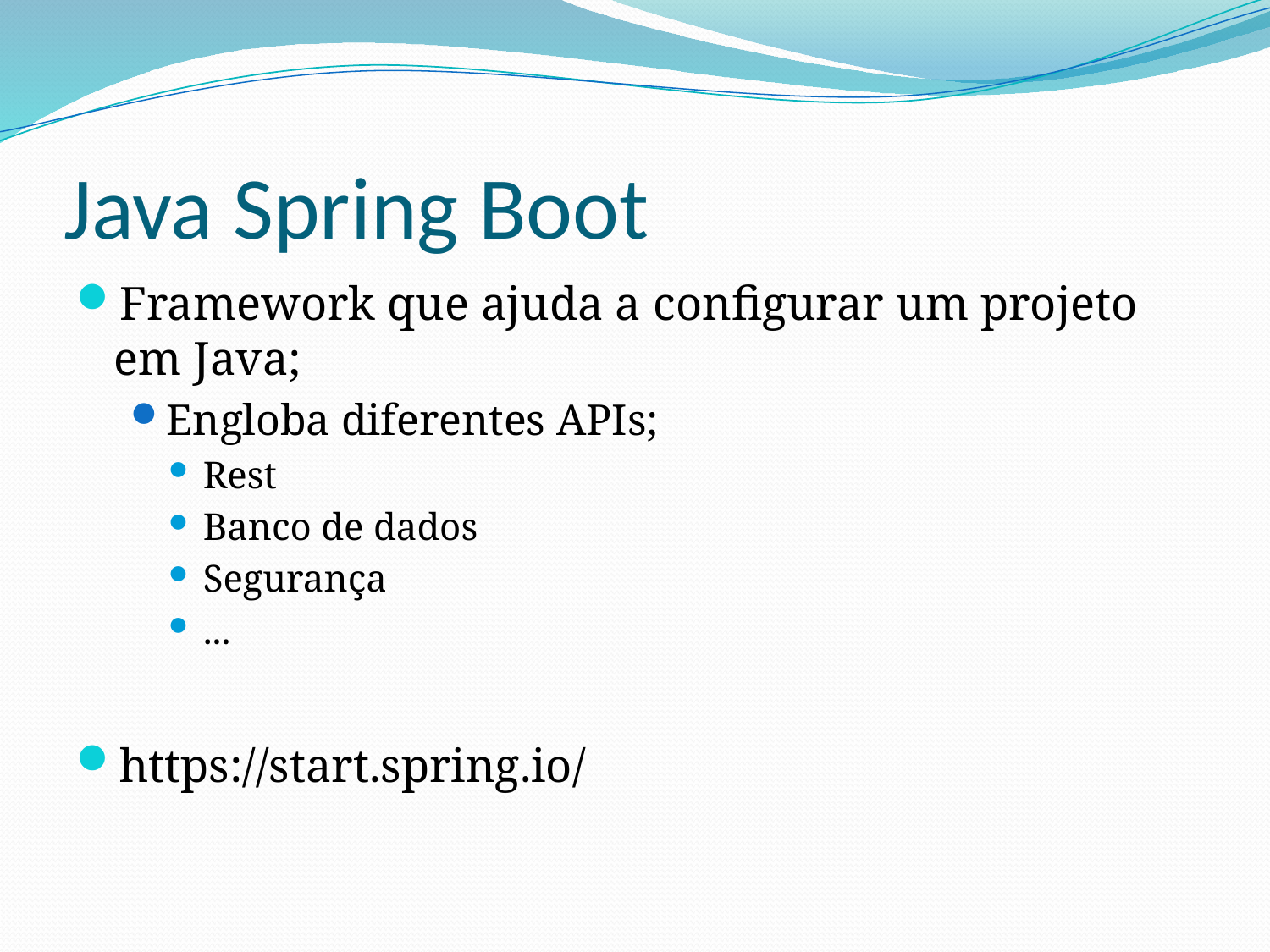

# Java Spring Boot
Framework que ajuda a configurar um projeto em Java;
Engloba diferentes APIs;
Rest
Banco de dados
Segurança
...

https://start.spring.io/